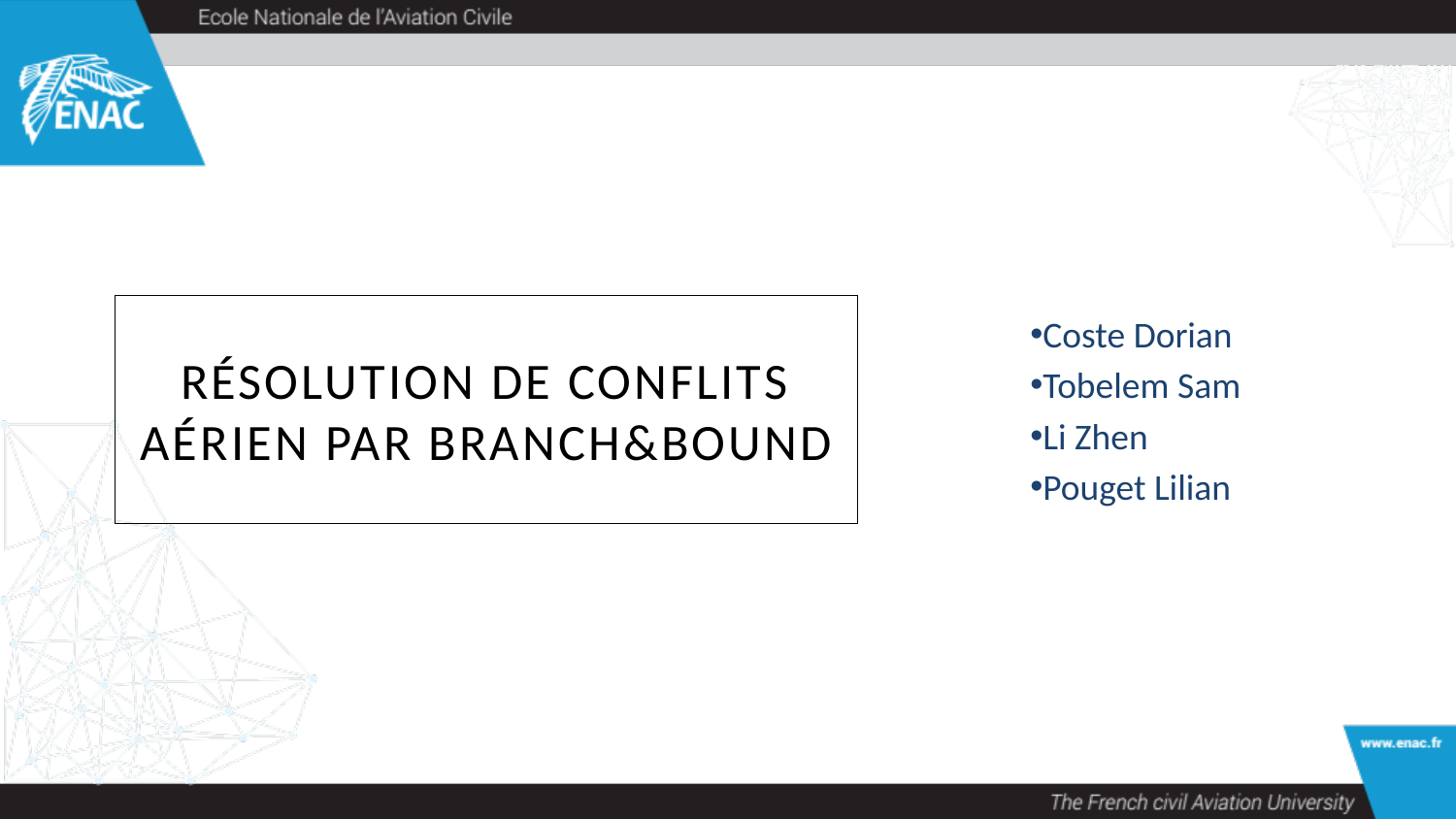

Coste Dorian
Tobelem Sam
Li Zhen
Pouget Lilian
# Résolution de conflits aérien par Branch&Bound